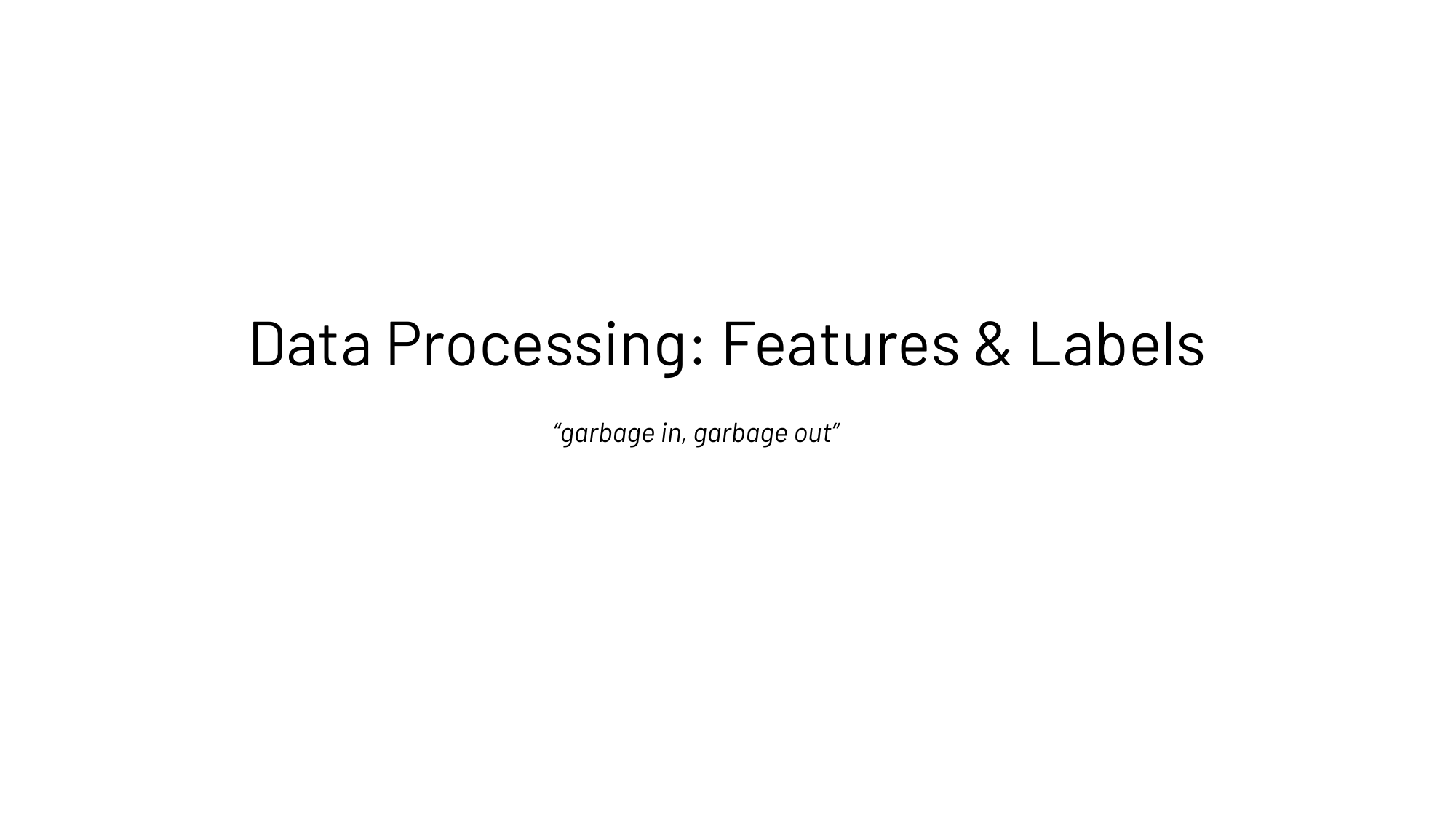

# Data Processing: Features & Labels
“garbage in, garbage out”